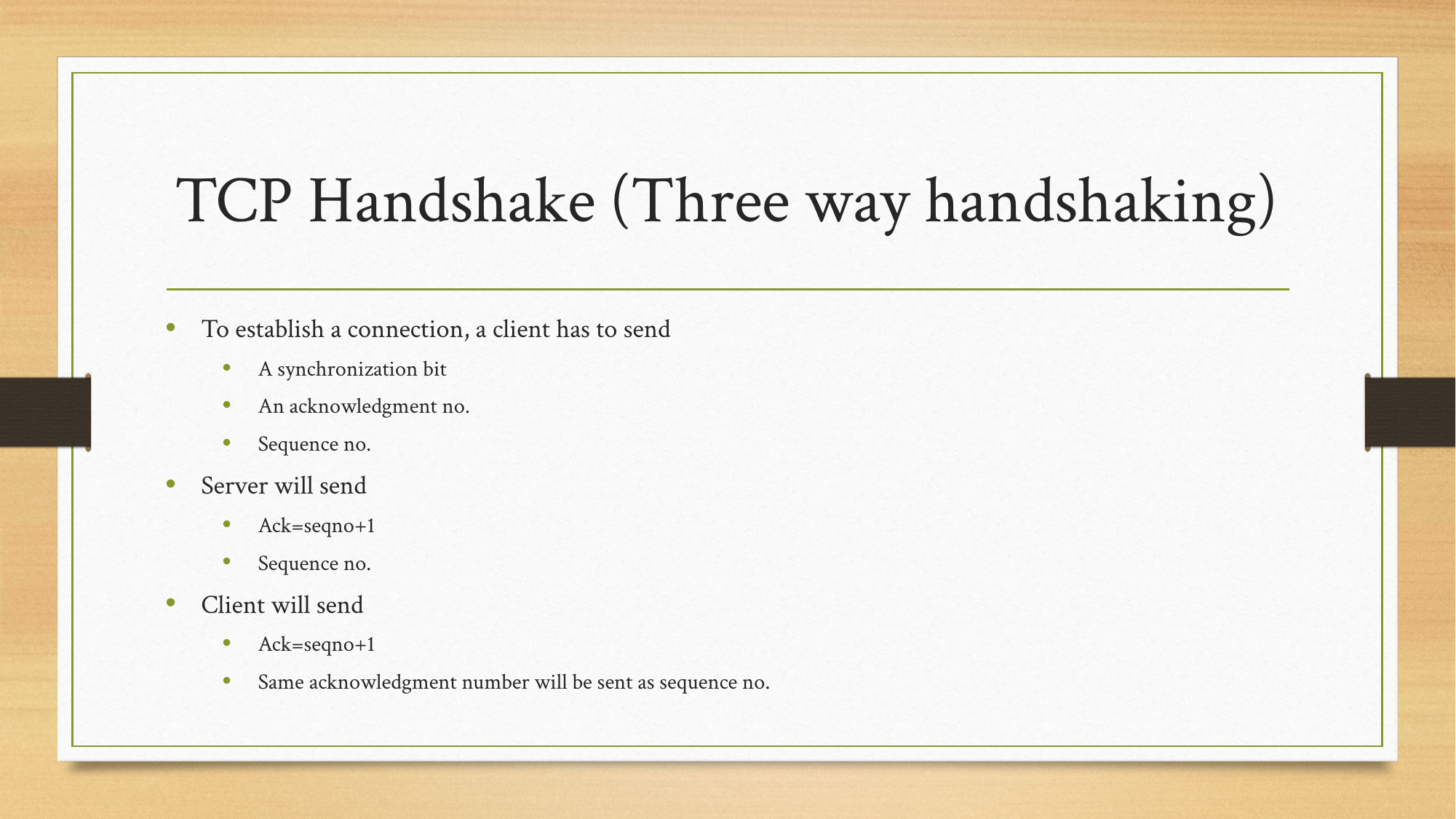

# TCP Handshake (Three way handshaking)
To establish a connection, a client has to send
A synchronization bit
An acknowledgment no.
Sequence no.
Server will send
Ack=seqno+1
Sequence no.
Client will send
Ack=seqno+1
Same acknowledgment number will be sent as sequence no.